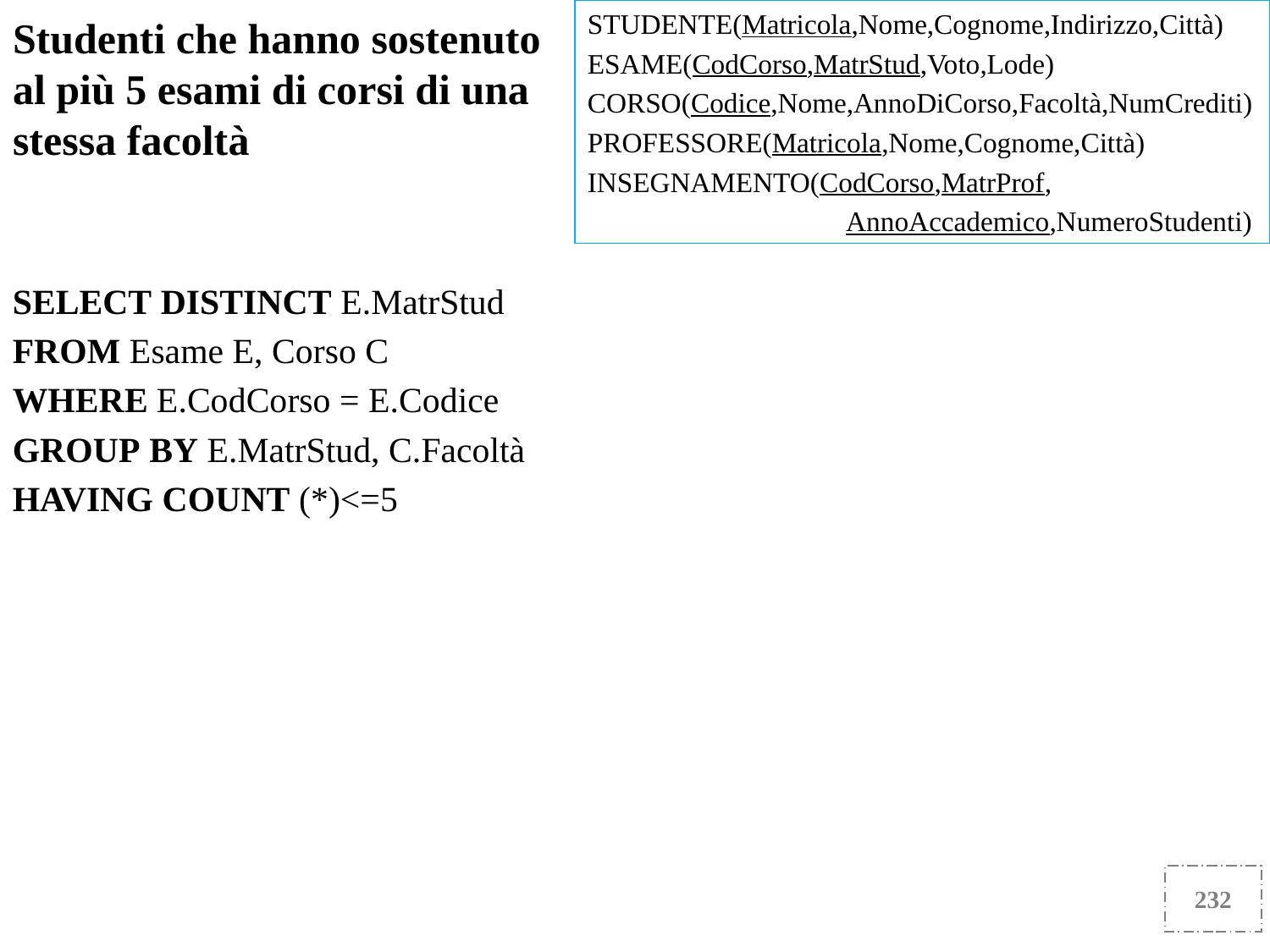

Studenti che hanno sostenuto al più 5 esami di corsi di una stessa facoltà
STUDENTE(Matricola,Nome,Cognome,Indirizzo,Città)
ESAME(CodCorso,MatrStud,Voto,Lode)
CORSO(Codice,Nome,AnnoDiCorso,Facoltà,NumCrediti)
PROFESSORE(Matricola,Nome,Cognome,Città)
INSEGNAMENTO(CodCorso,MatrProf,
                                     AnnoAccademico,NumeroStudenti)
SELECT DISTINCT E.MatrStud
FROM Esame E, Corso C
WHERE E.CodCorso = E.Codice
GROUP BY E.MatrStud, C.Facoltà
HAVING COUNT (*)<=5
232